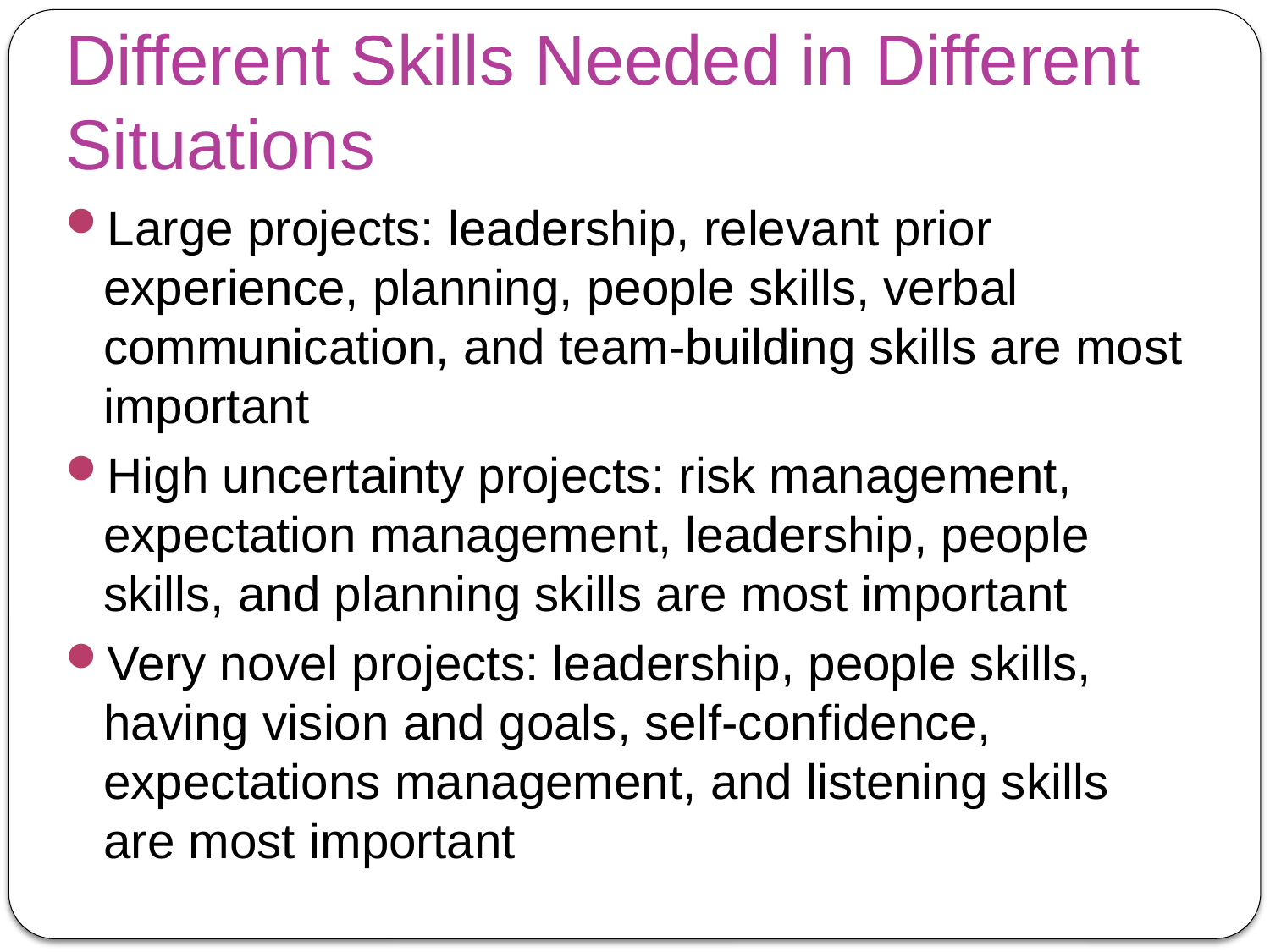

# Different Skills Needed in Different Situations
Large projects: leadership, relevant prior experience, planning, people skills, verbal communication, and team-building skills are most important
High uncertainty projects: risk management, expectation management, leadership, people skills, and planning skills are most important
Very novel projects: leadership, people skills, having vision and goals, self-confidence, expectations management, and listening skills are most important